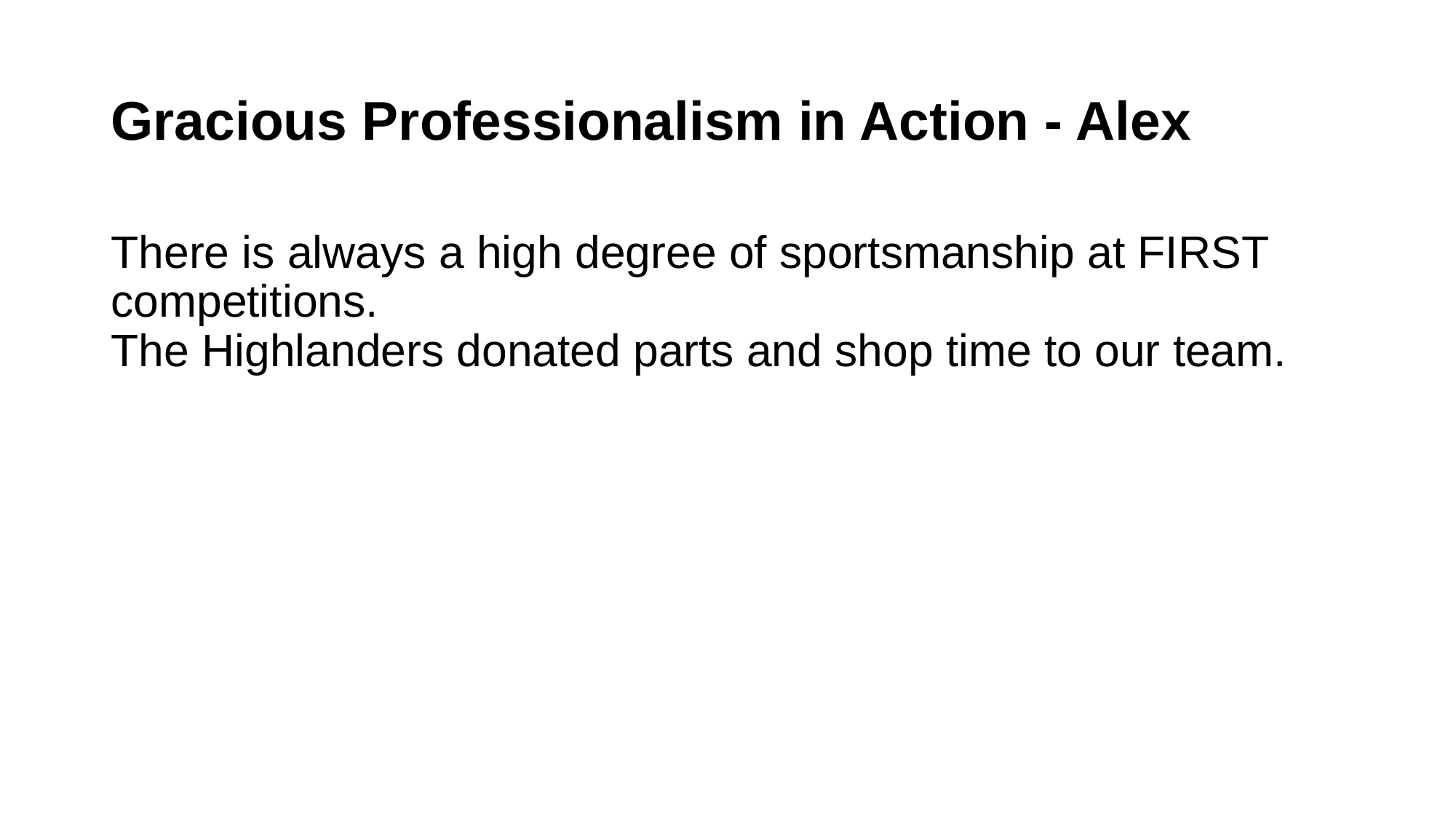

# Gracious Professionalism in Action - Alex
There is always a high degree of sportsmanship at FIRST competitions.
The Highlanders donated parts and shop time to our team.